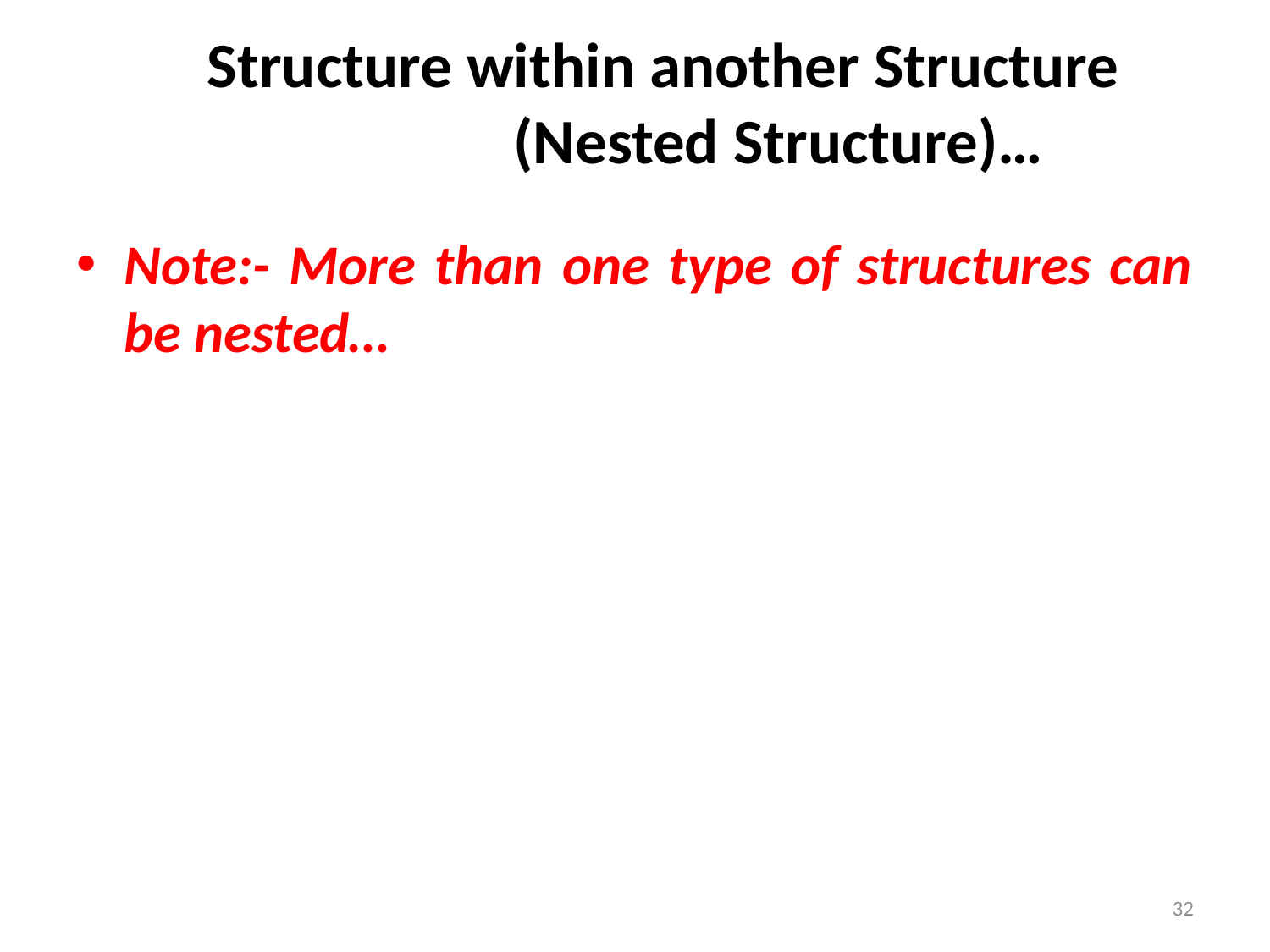

# Structure within another Structure 		(Nested Structure)…
Note:- More than one type of structures can be nested…
32